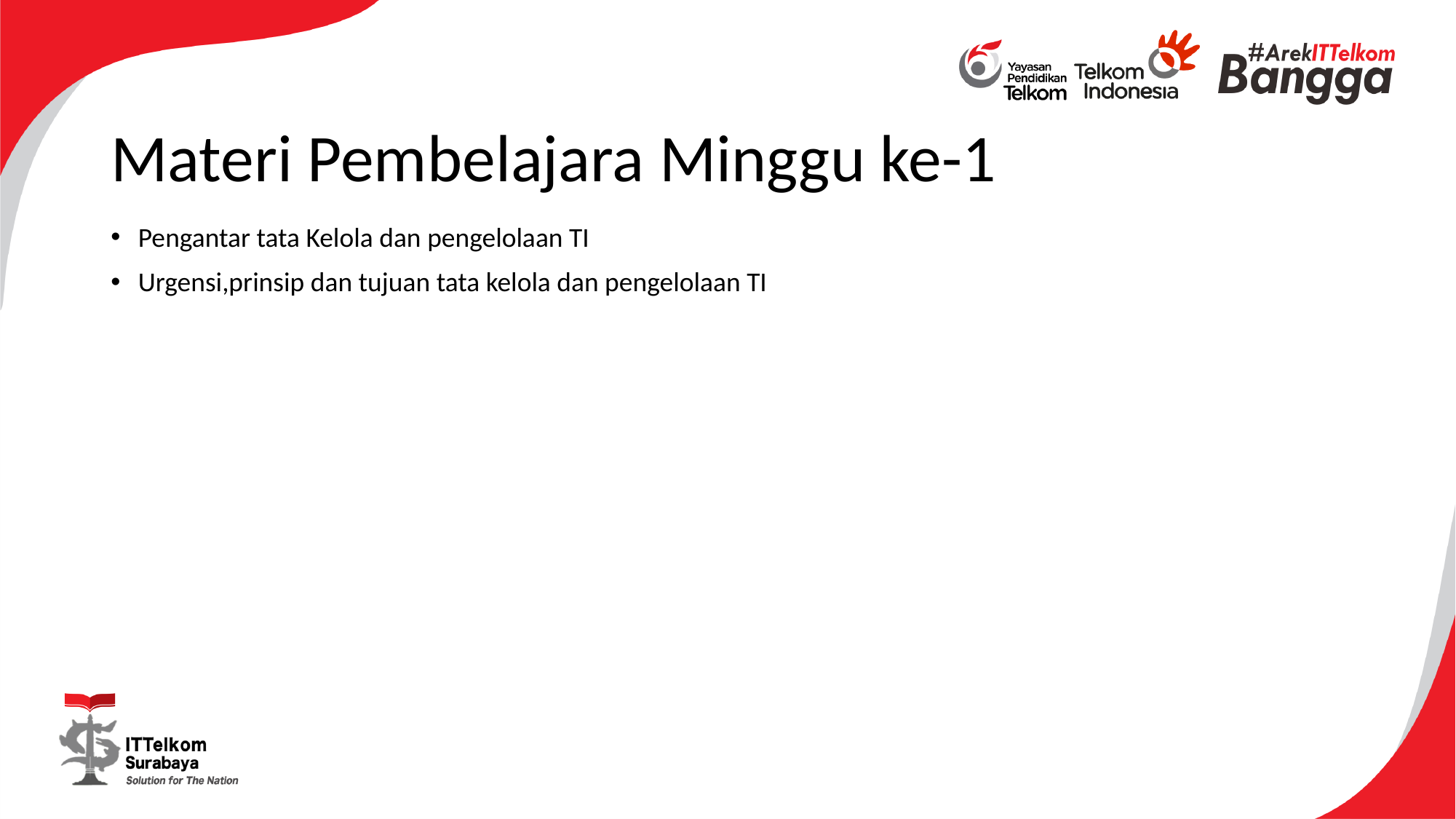

# Materi Pembelajara Minggu ke-1
Pengantar tata Kelola dan pengelolaan TI
Urgensi,prinsip dan tujuan tata kelola dan pengelolaan TI